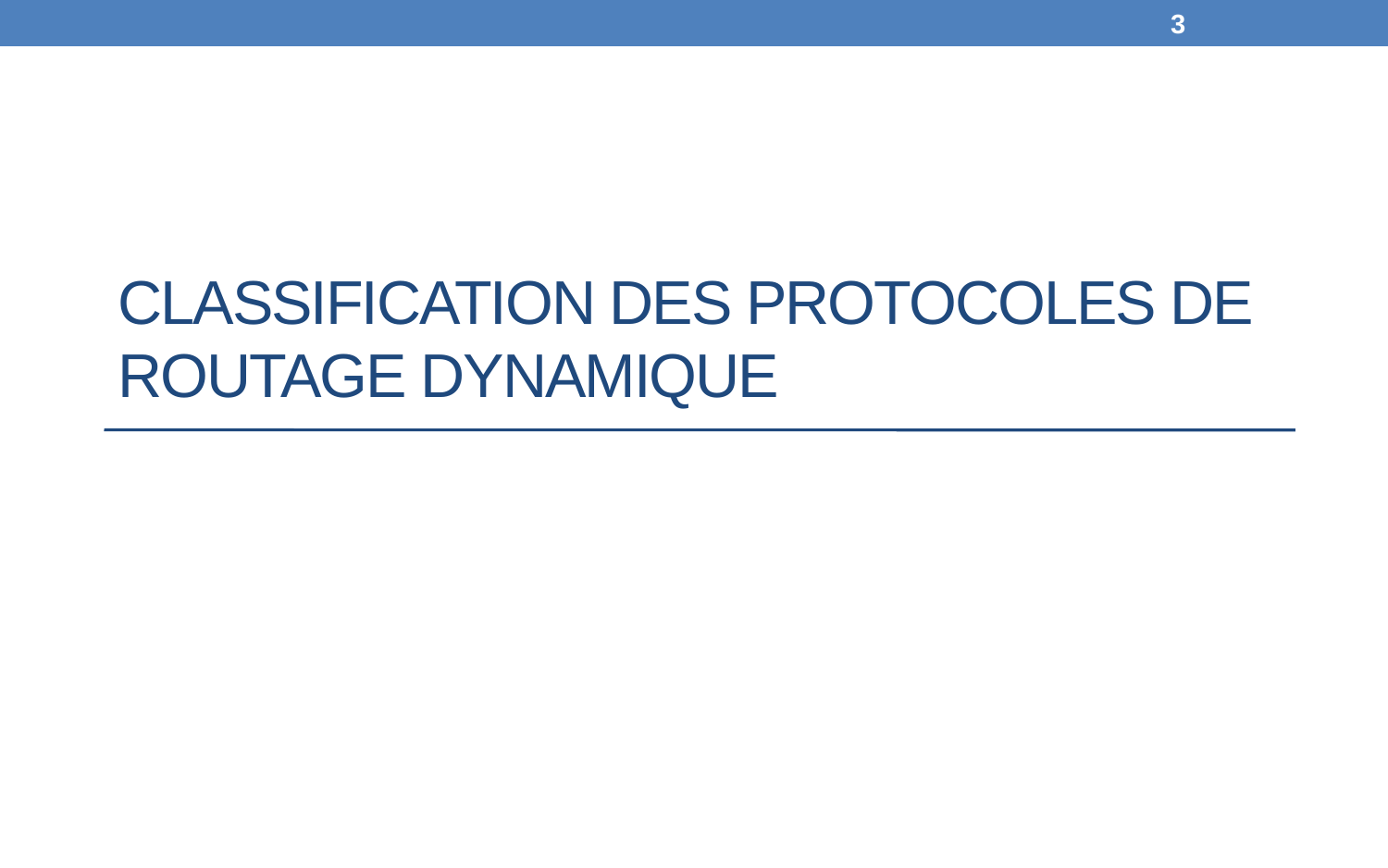

3
# Classification des protocoles de routage dynamique